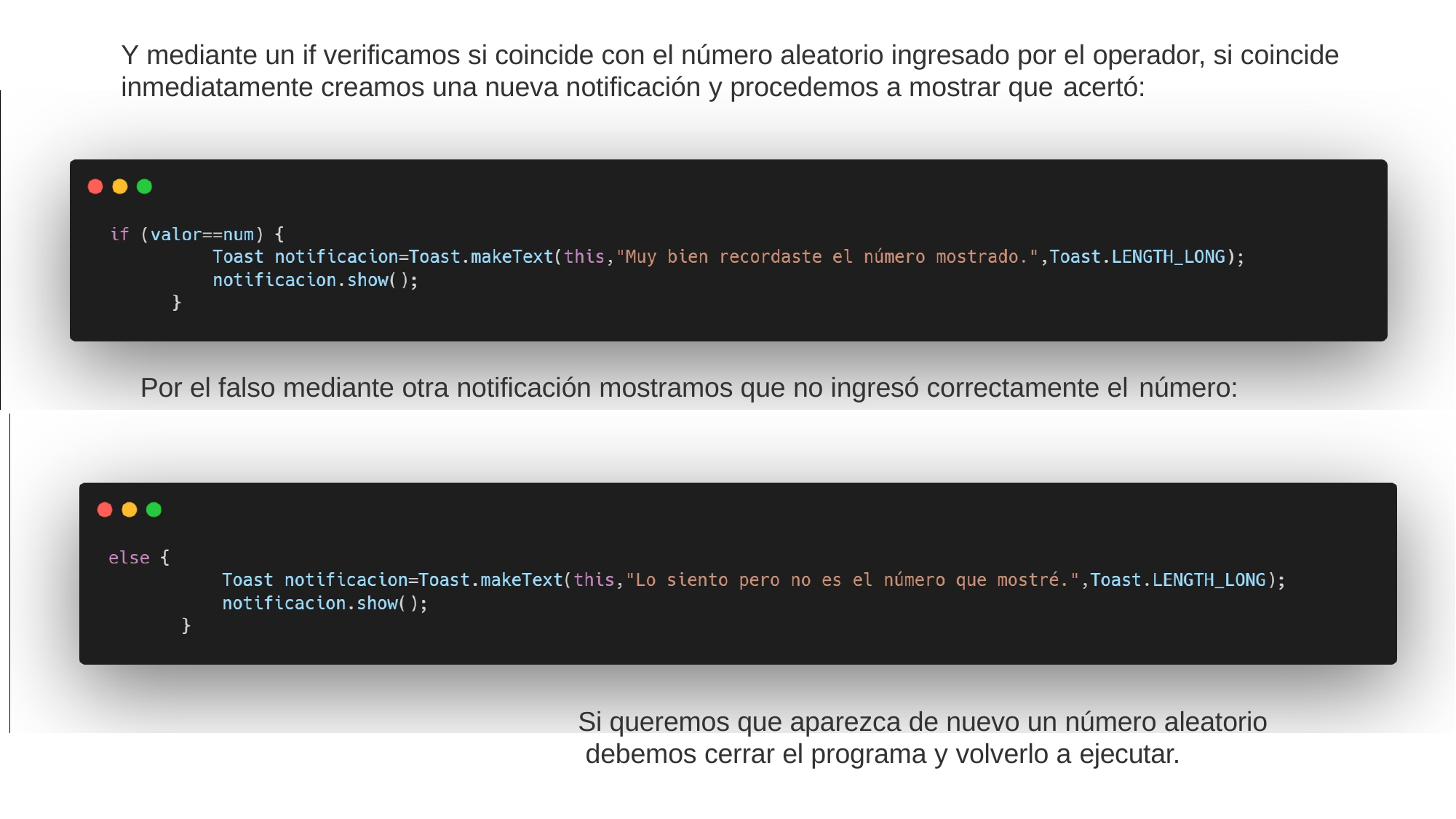

# Y mediante un if verificamos si coincide con el número aleatorio ingresado por el operador, si coincide  inmediatamente creamos una nueva notificación y procedemos a mostrar que acertó:

Por el falso mediante otra notificación mostramos que no ingresó correctamente el número:

Si queremos que aparezca de nuevo un número aleatorio  debemos cerrar el programa y volverlo a ejecutar.